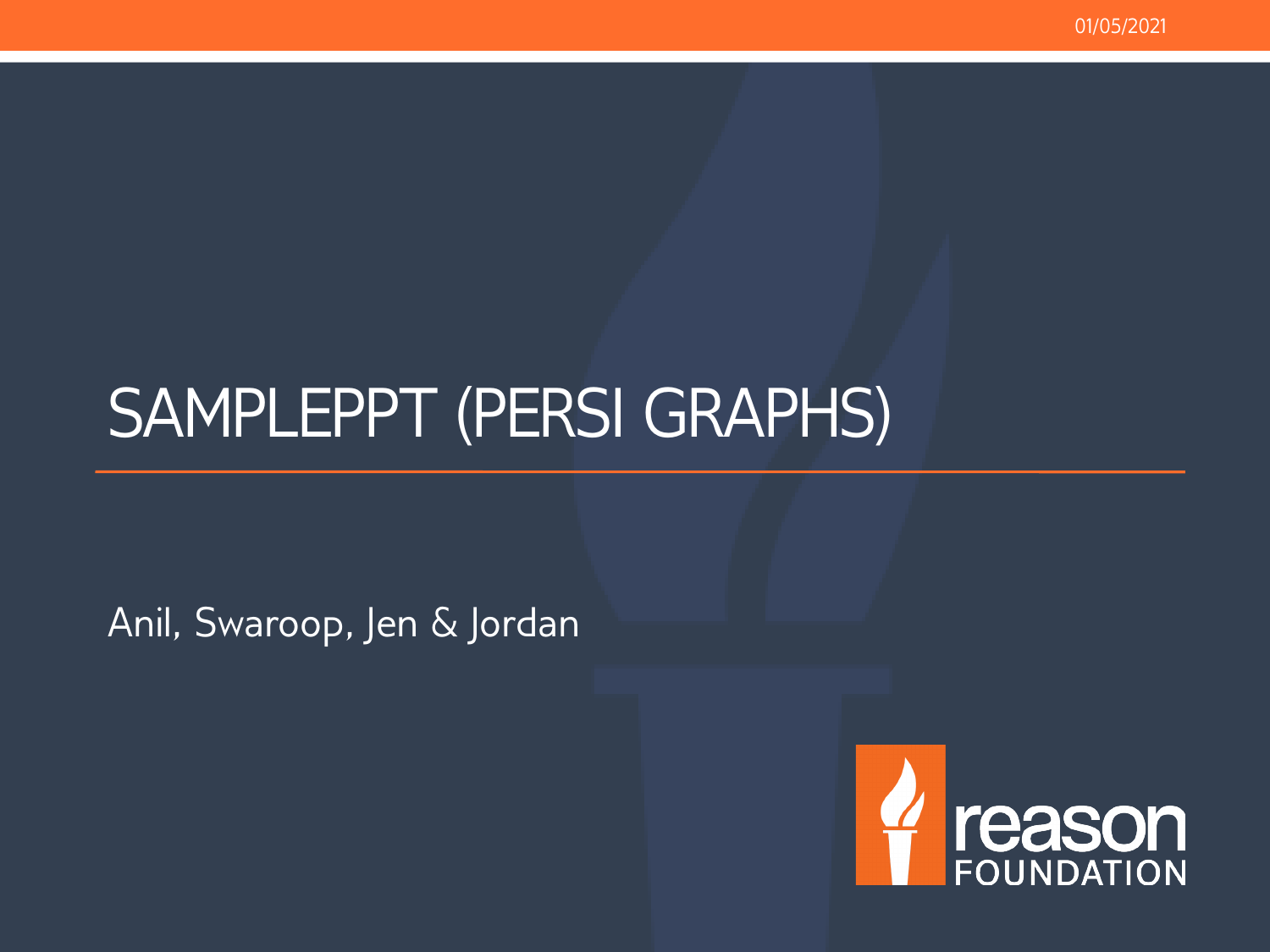

01/05/2021
# SamplePPT (PERSI graphs)
Anil, Swaroop, Jen & Jordan